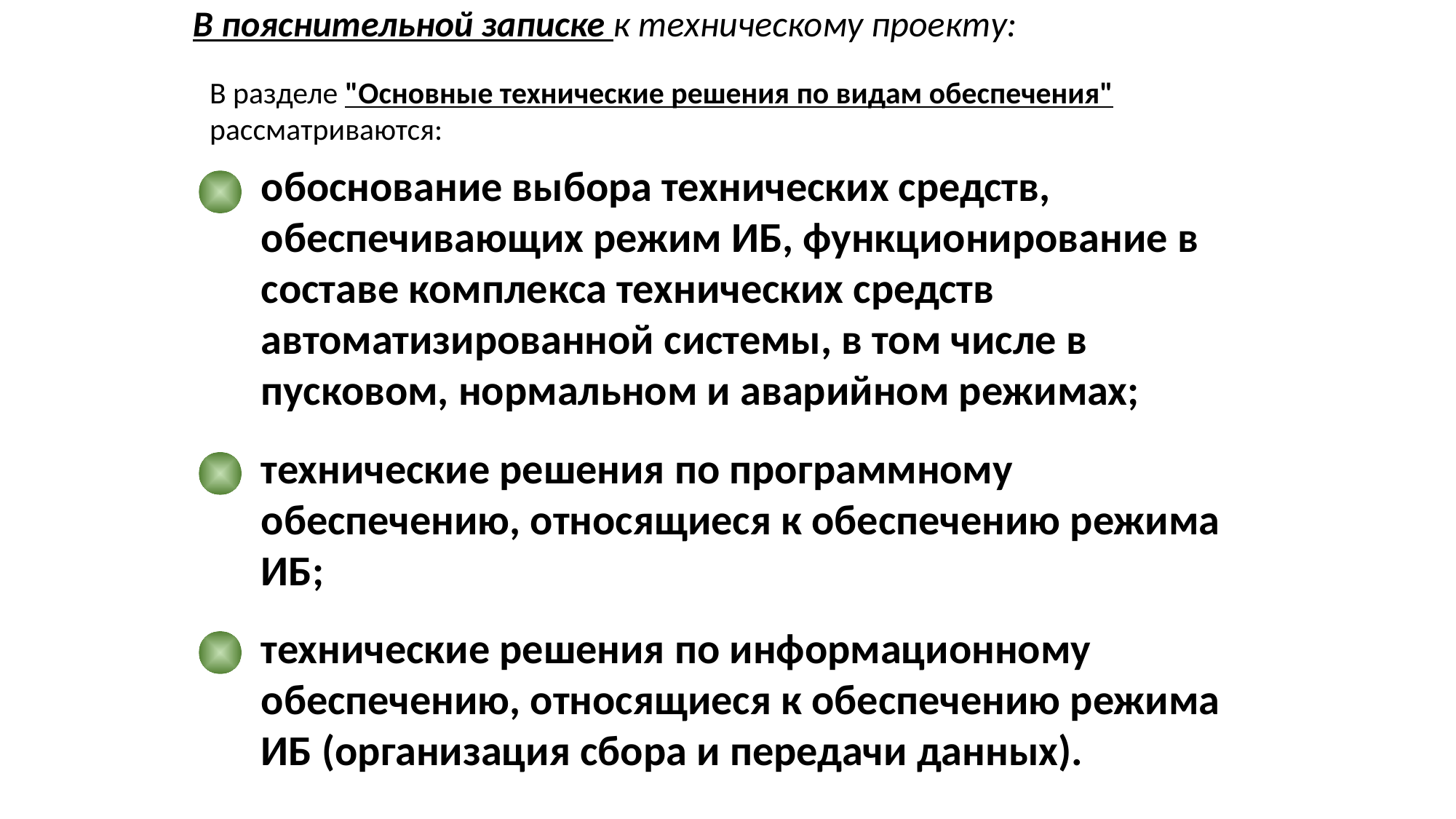

В пояснительной записке к техническому проекту:
В разделе "Основные технические решения по видам обеспечения" рассматриваются:
обоснование выбора технических средств, обеспечивающих режим ИБ, функционирование в составе комплекса технических средств автоматизированной системы, в том числе в пусковом, нормальном и аварийном режимах;
технические решения по программному обеспечению, относящиеся к обеспечению режима ИБ;
технические решения по информационному обеспечению, относящиеся к обеспечению режима ИБ (организация сбора и передачи данных).